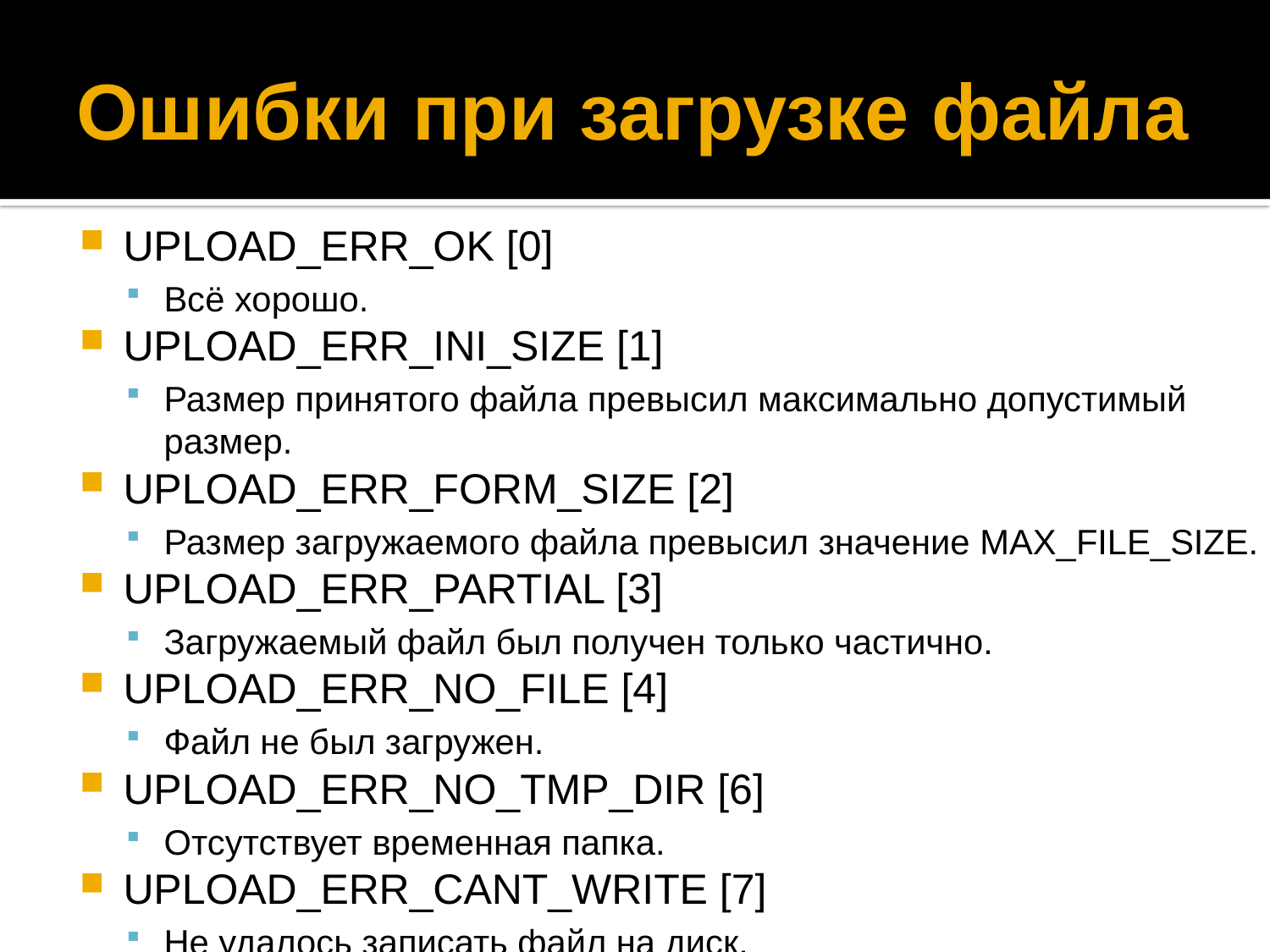

# Ошибки при загрузке файла
UPLOAD_ERR_OK [0]
Всё хорошо.
UPLOAD_ERR_INI_SIZE [1]
Размер принятого файла превысил максимально допустимый размер.
UPLOAD_ERR_FORM_SIZE [2]
Размер загружаемого файла превысил значение MAX_FILE_SIZE.
UPLOAD_ERR_PARTIAL [3]
Загружаемый файл был получен только частично.
UPLOAD_ERR_NO_FILE [4]
Файл не был загружен.
UPLOAD_ERR_NO_TMP_DIR [6]
Отсутствует временная папка.
UPLOAD_ERR_CANT_WRITE [7]
Не удалось записать файл на диск.